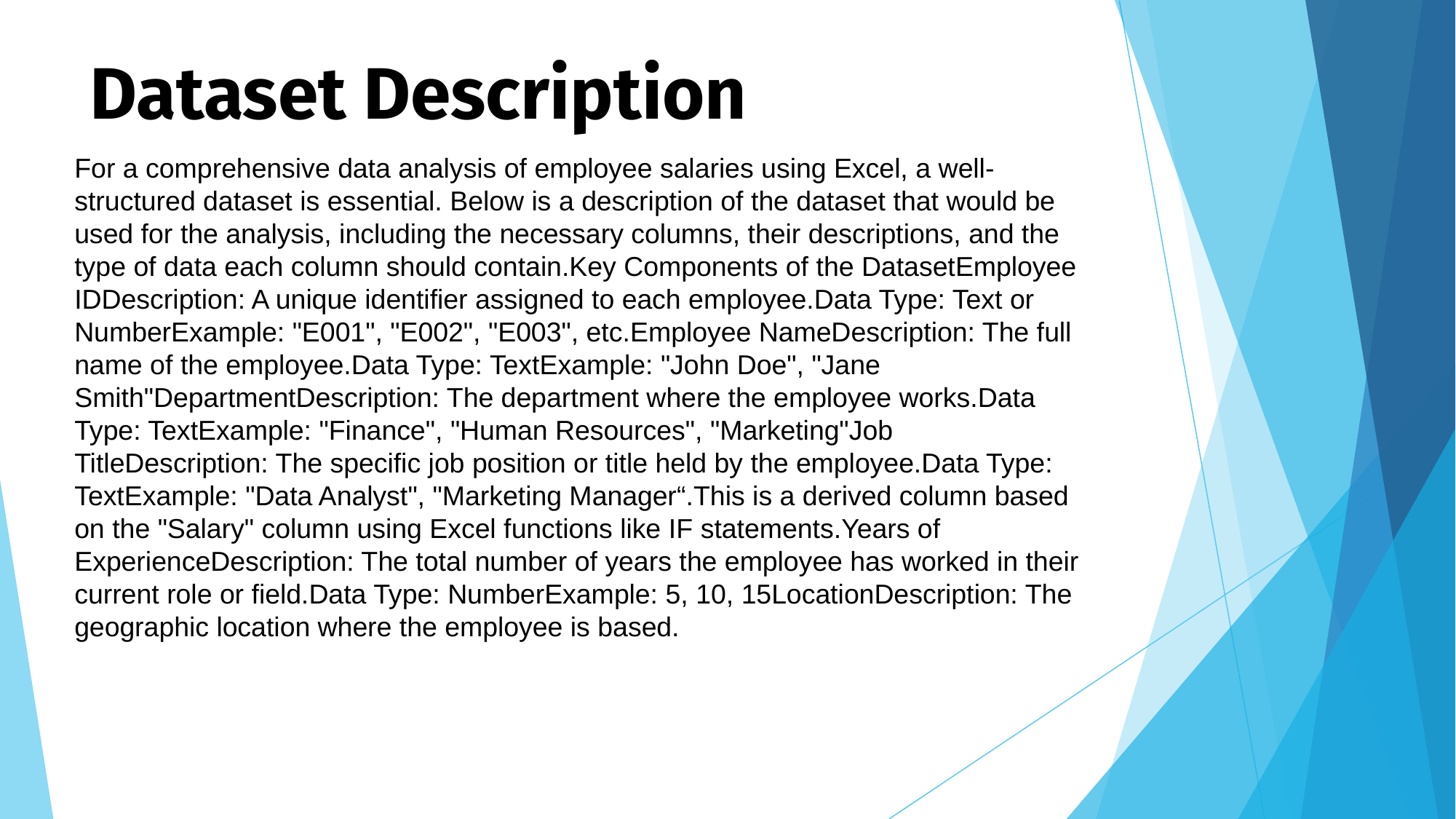

# Dataset Description
For a comprehensive data analysis of employee salaries using Excel, a well-structured dataset is essential. Below is a description of the dataset that would be used for the analysis, including the necessary columns, their descriptions, and the type of data each column should contain.Key Components of the DatasetEmployee IDDescription: A unique identifier assigned to each employee.Data Type: Text or NumberExample: "E001", "E002", "E003", etc.Employee NameDescription: The full name of the employee.Data Type: TextExample: "John Doe", "Jane Smith"DepartmentDescription: The department where the employee works.Data Type: TextExample: "Finance", "Human Resources", "Marketing"Job TitleDescription: The specific job position or title held by the employee.Data Type: TextExample: "Data Analyst", "Marketing Manager“.This is a derived column based on the "Salary" column using Excel functions like IF statements.Years of ExperienceDescription: The total number of years the employee has worked in their current role or field.Data Type: NumberExample: 5, 10, 15LocationDescription: The geographic location where the employee is based.